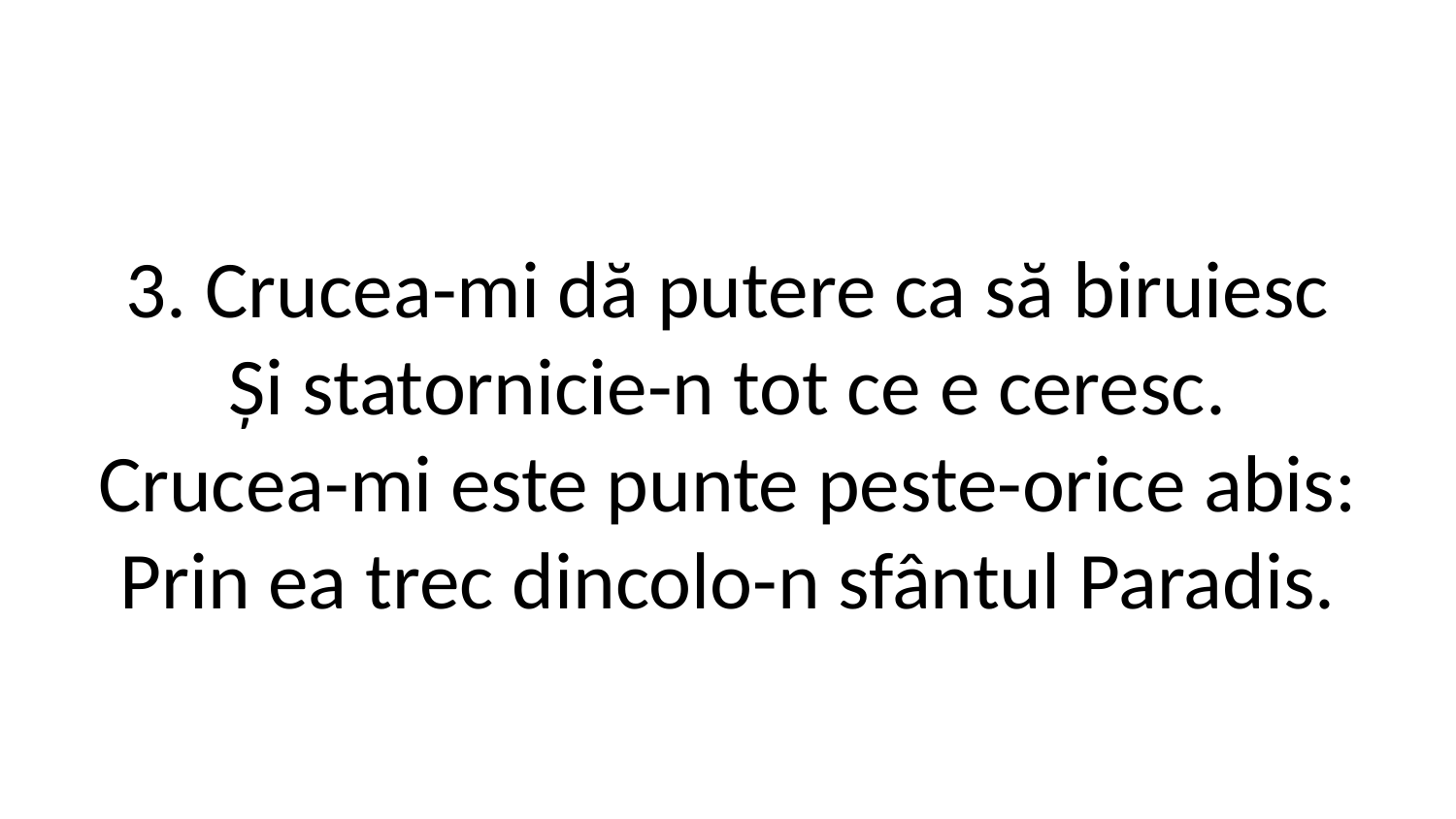

3. Crucea-mi dă putere ca să biruiesc
Și statornicie-n tot ce e ceresc.
Crucea-mi este punte peste-orice abis:
Prin ea trec dincolo-n sfântul Paradis.